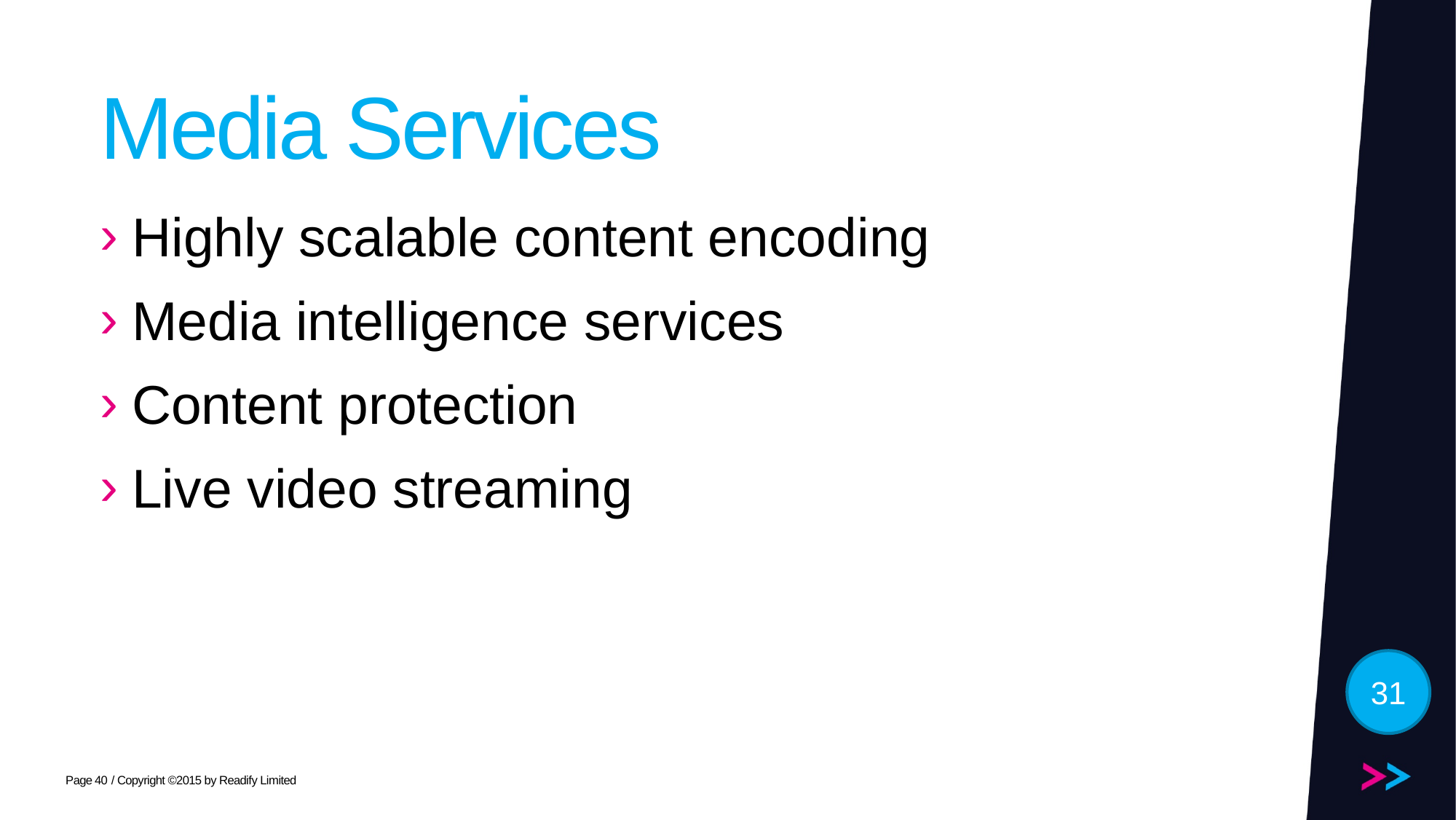

# Media Services
Highly scalable content encoding
Media intelligence services
Content protection
Live video streaming
31
40
/ Copyright ©2015 by Readify Limited